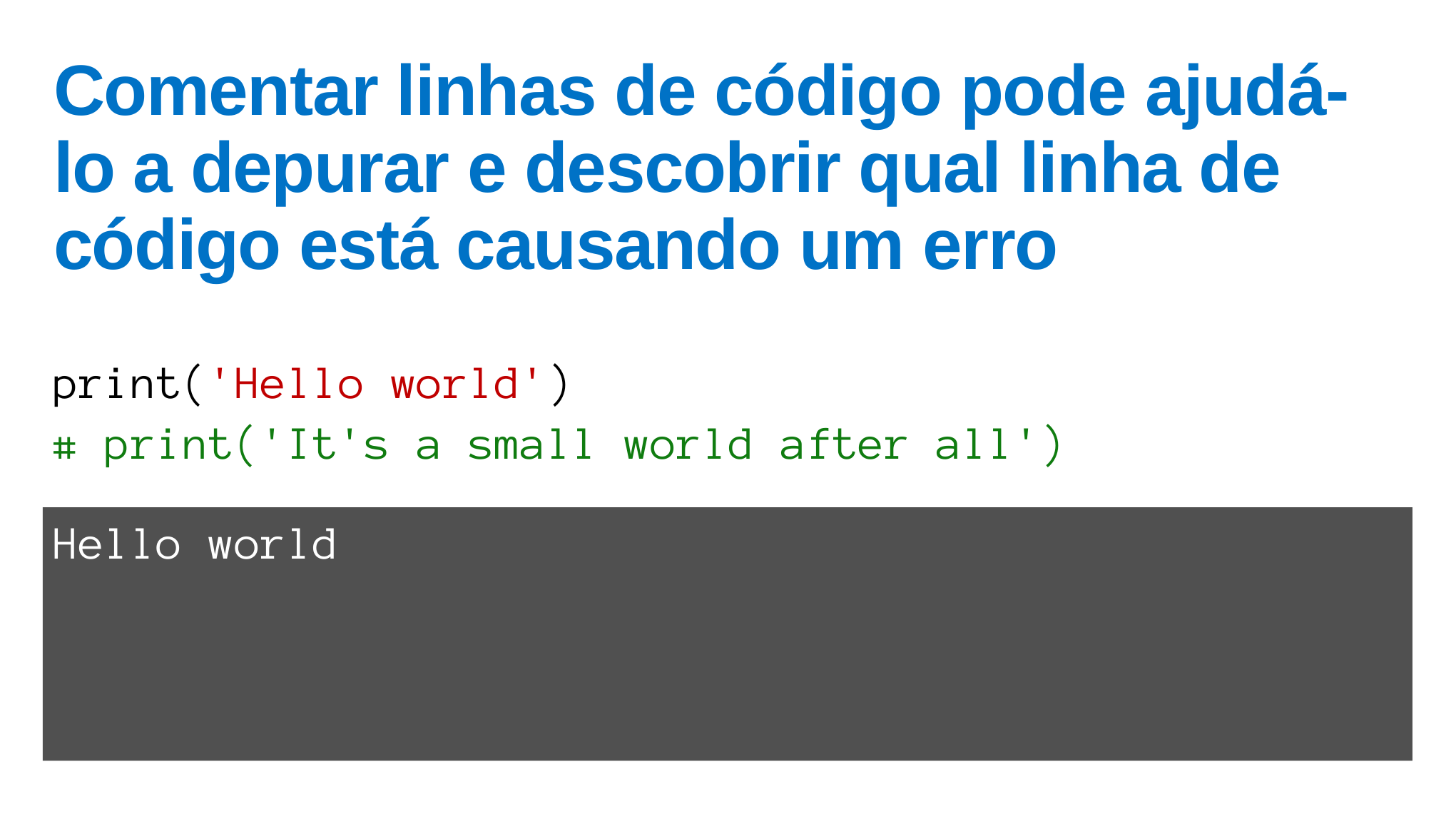

# Comentar linhas de código pode ajudá-lo a depurar e descobrir qual linha de código está causando um erro

print('Hello world')
# print('It's a small world after all')
Hello world